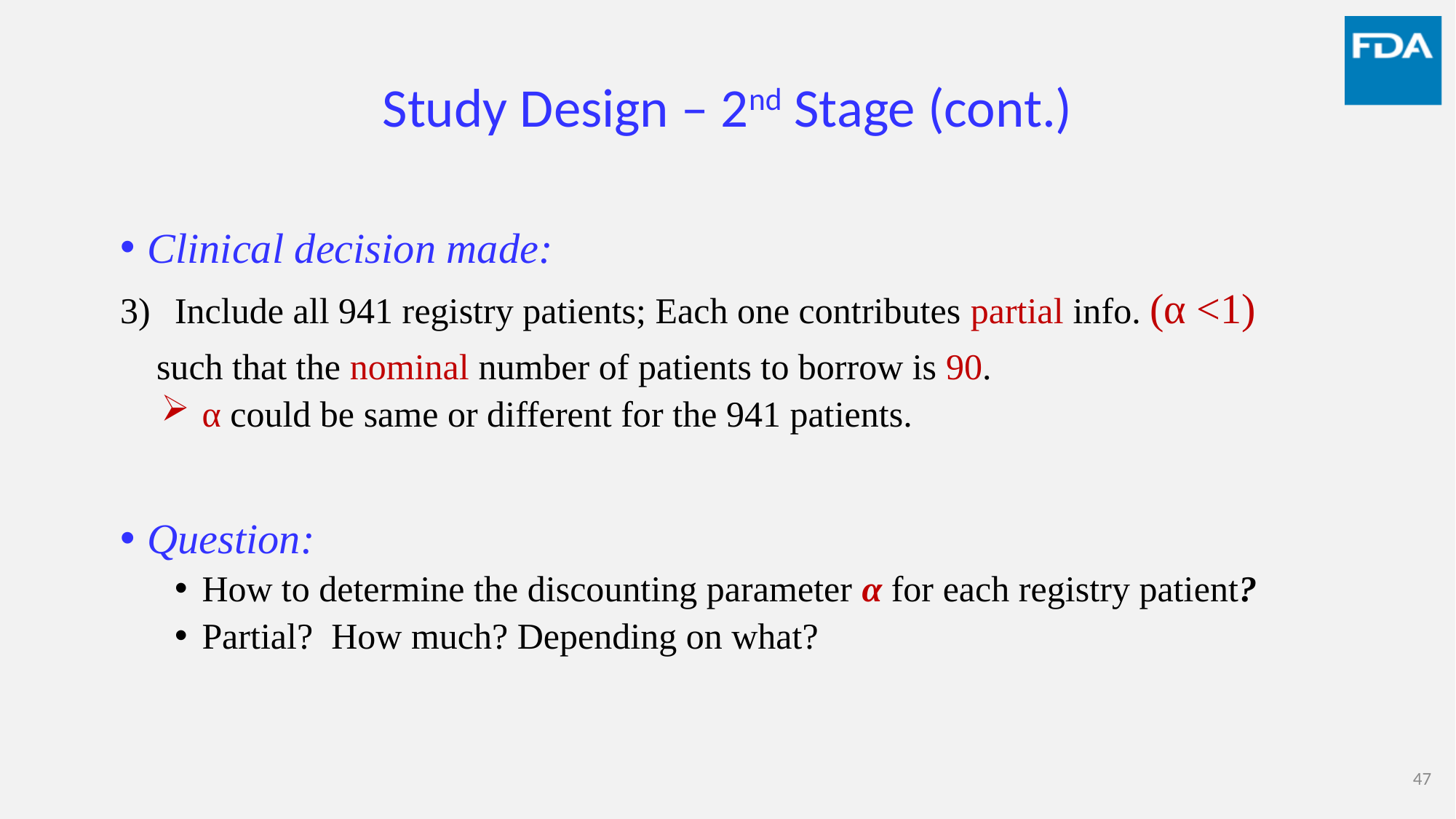

# Study Design – 2nd Stage (cont.)

Clinical decision made:
Include all 941 registry patients; Each one contributes partial info. (α <1)
    such that the nominal number of patients to borrow is 90.
α could be same or different for the 941 patients.

Question:
How to determine the discounting parameter α for each registry patient?
Partial?  How much? Depending on what?

47